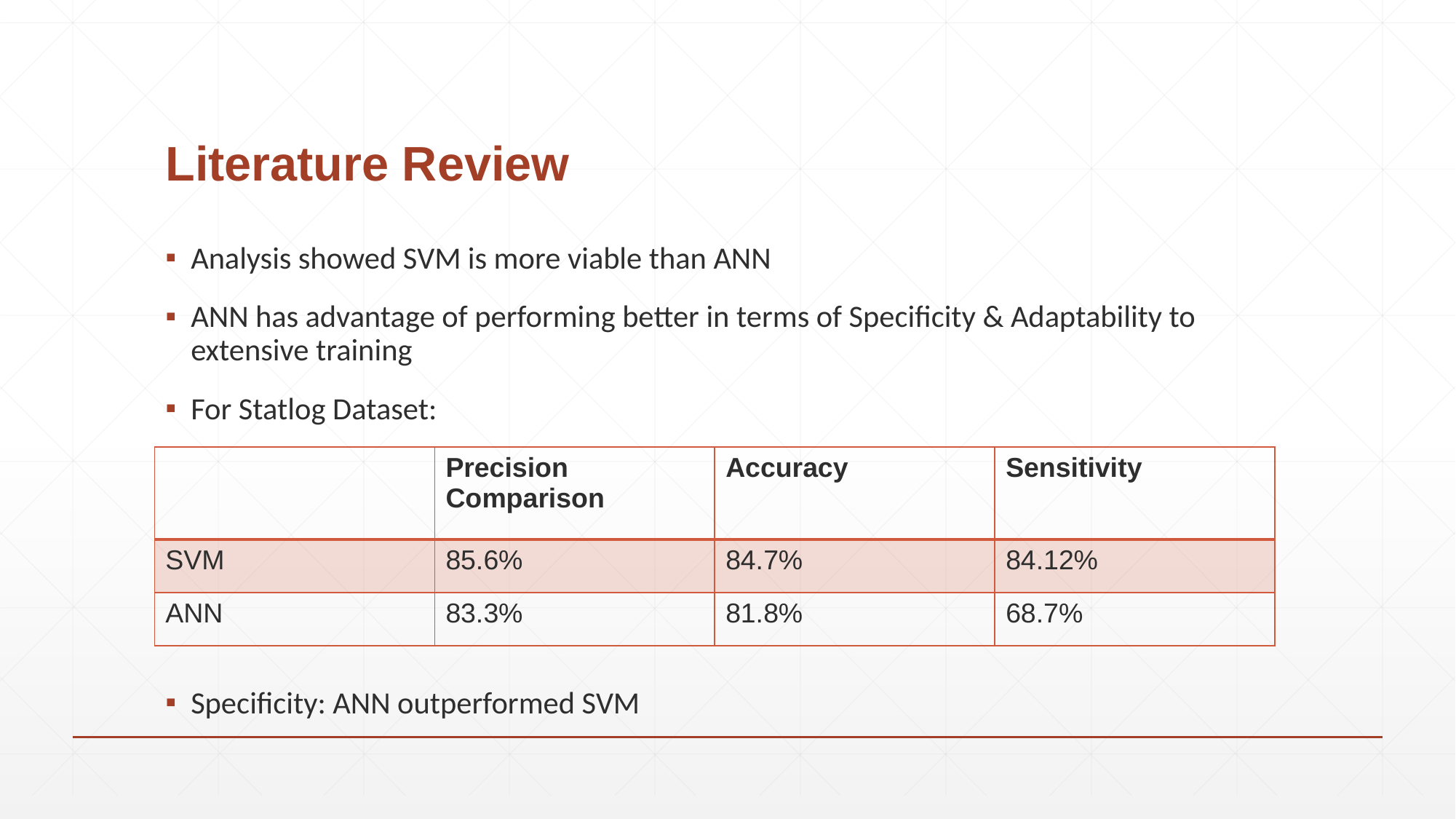

# Literature Review
Analysis showed SVM is more viable than ANN
ANN has advantage of performing better in terms of Specificity & Adaptability to extensive training
For Statlog Dataset:

Specificity: ANN outperformed SVM

|  | Precision Comparison | Accuracy | Sensitivity |
| --- | --- | --- | --- |
| SVM | 85.6% | 84.7% | 84.12% |
| ANN | 83.3% | 81.8% | 68.7% |